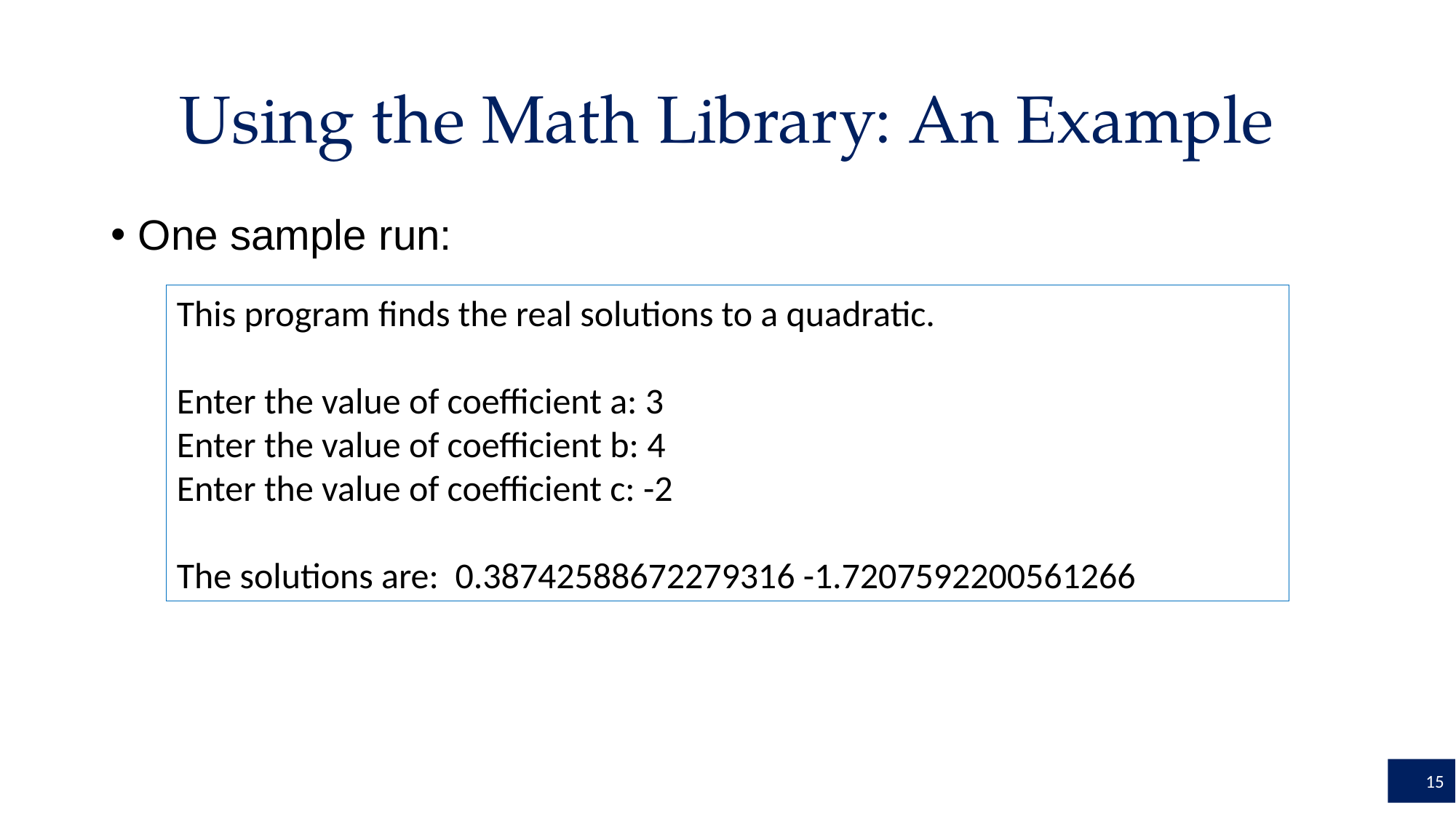

# Using the Math Library: An Example
One sample run:

This program finds the real solutions to a quadratic.

Enter the value of coefficient a: 3
Enter the value of coefficient b: 4
Enter the value of coefficient c: -2

The solutions are:  0.38742588672279316 -1.7207592200561266
15